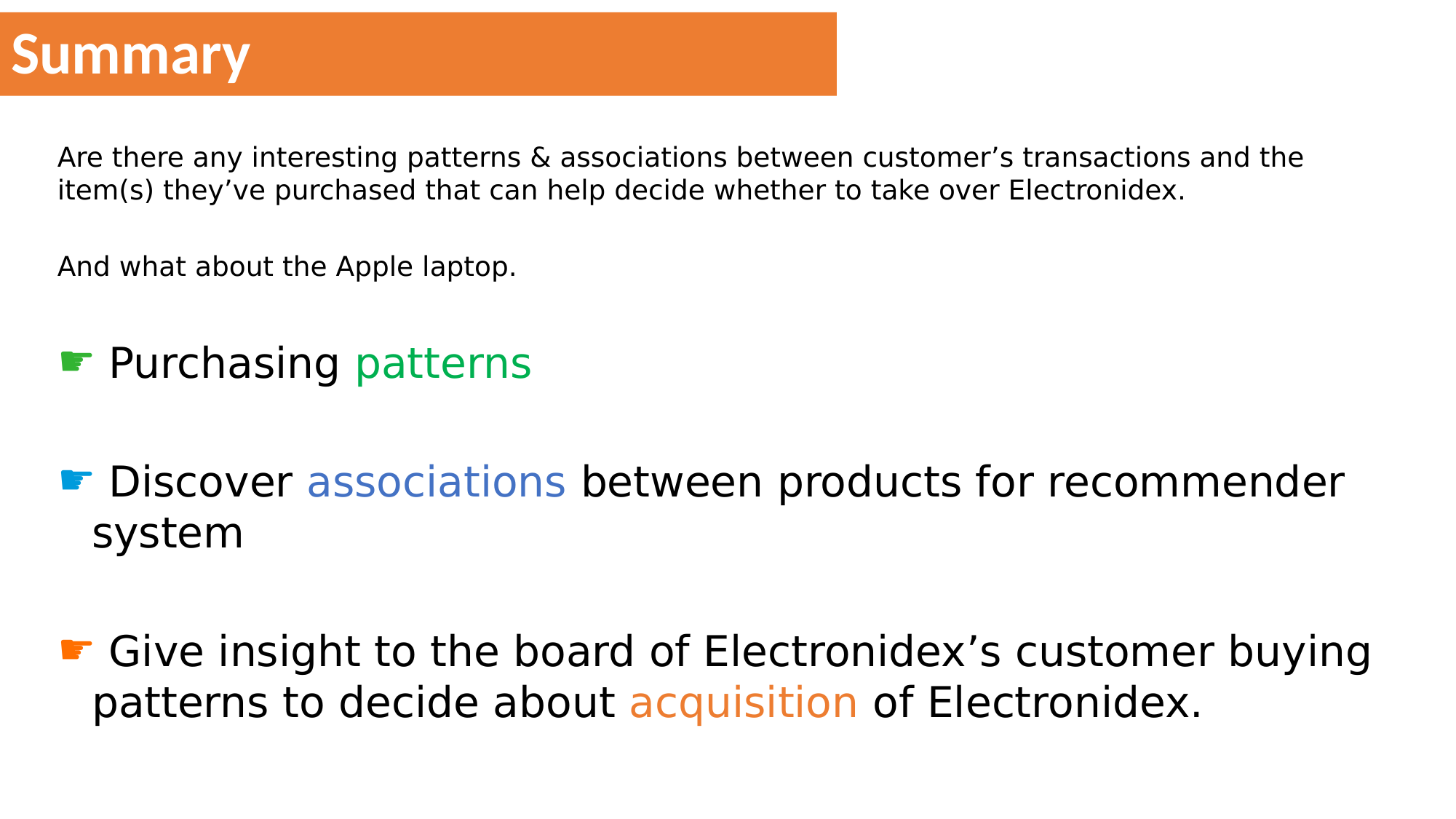

# Summary
Are there any interesting patterns & associations between customer’s transactions and the item(s) they’ve purchased that can help decide whether to take over Electronidex.

And what about the Apple laptop.
 Purchasing patterns

 Discover associations between products for recommender system

 Give insight to the board of Electronidex’s customer buying patterns to decide about acquisition of Electronidex.